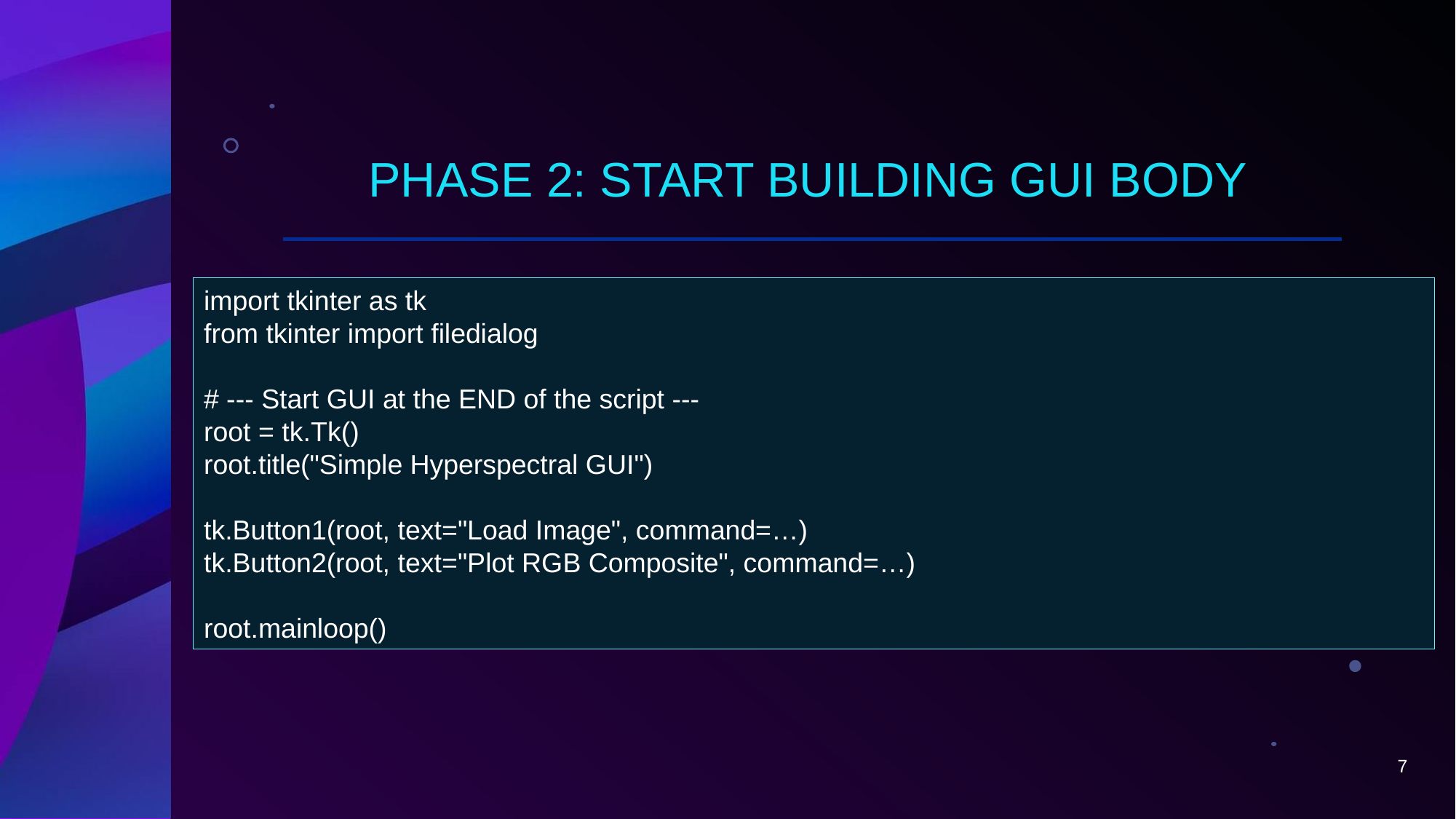

# PHASE 2: start building gui body
import tkinter as tk
from tkinter import filedialog

# --- Start GUI at the END of the script ---
root = tk.Tk()
root.title("Simple Hyperspectral GUI")

tk.Button1(root, text="Load Image", command=…)
tk.Button2(root, text="Plot RGB Composite", command=…)

root.mainloop()
7